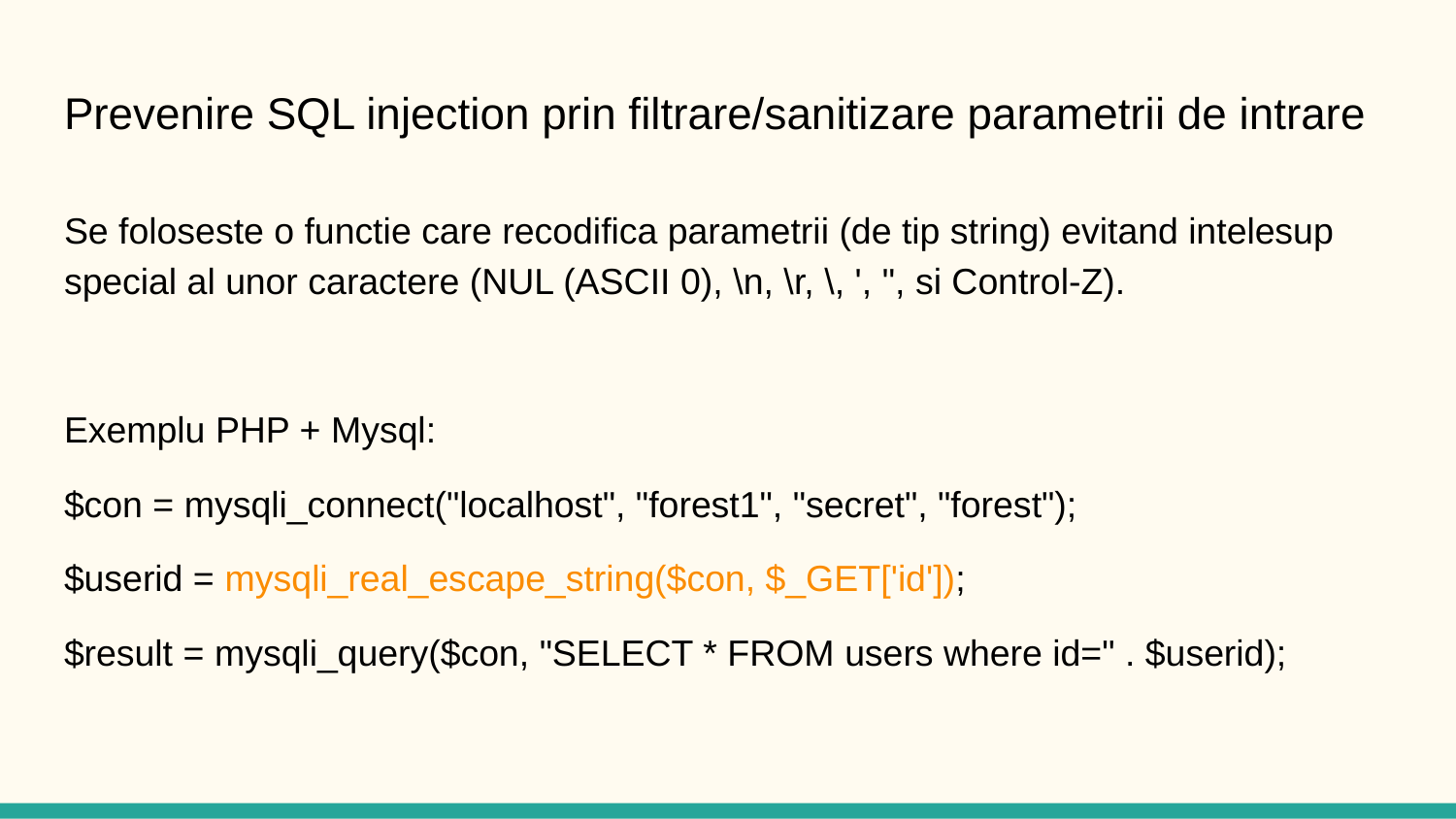

# Prevenire SQL injection prin filtrare/sanitizare parametrii de intrare
Se foloseste o functie care recodifica parametrii (de tip string) evitand intelesup special al unor caractere (NUL (ASCII 0), \n, \r, \, ', ", si Control-Z).

Exemplu PHP + Mysql:
$con = mysqli_connect("localhost", "forest1", "secret", "forest");
$userid = mysqli_real_escape_string($con, $_GET['id']);
$result = mysqli_query($con, "SELECT * FROM users where id=" . $userid);